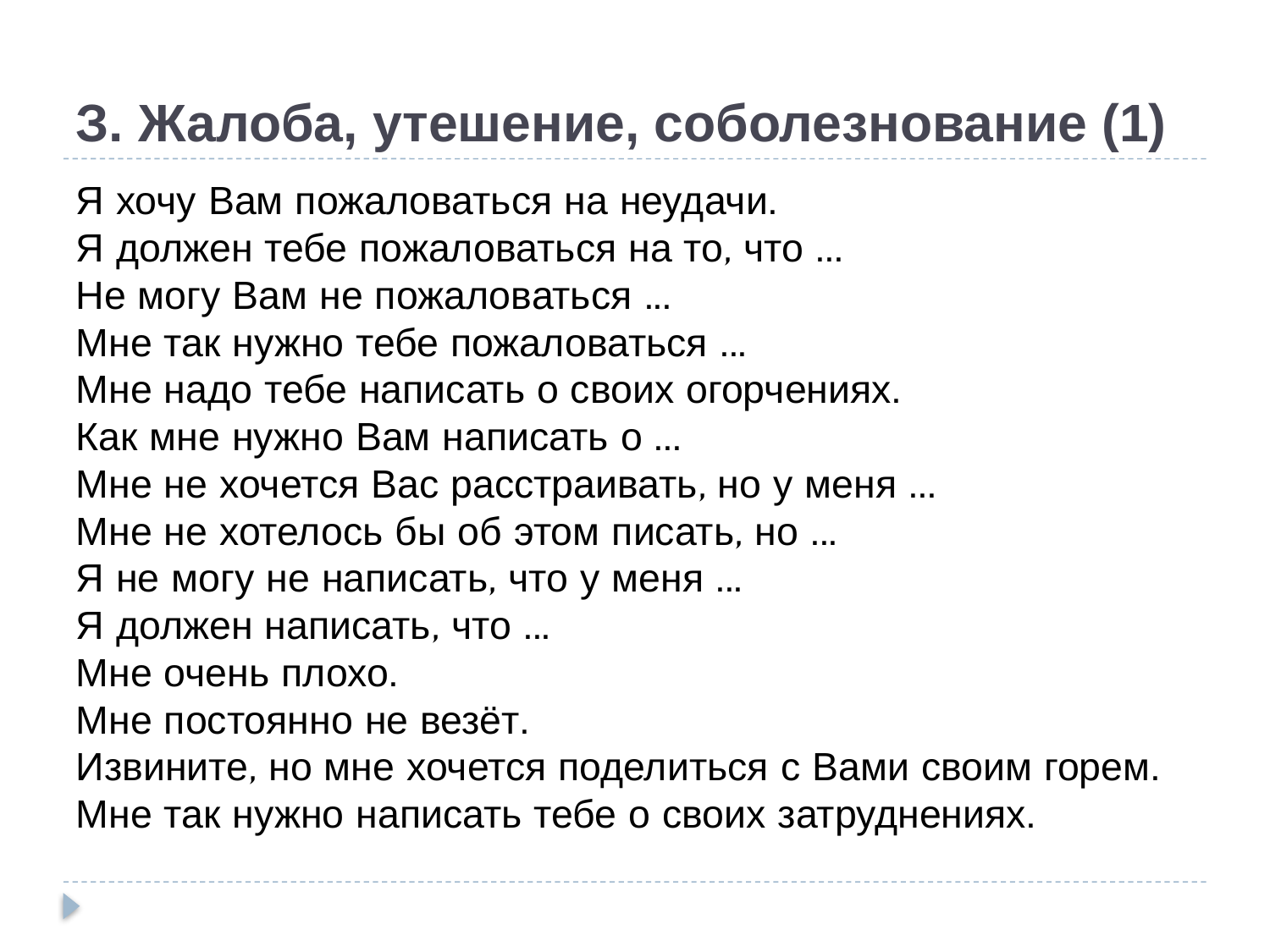

# З. Жалоба, утешение, соболезнование (1)
Я хочу Вам пожаловаться на неудачи.
Я должен тебе пожаловаться на то, что ...
Не могу Вам не пожаловаться ...
Мне так нужно тебе пожаловаться ...
Мне надо тебе написать о своих огорчениях.
Как мне нужно Вам написать о ...
Мне не хочется Вас расстраивать, но у меня ...
Мне не хотелось бы об этом писать, но ...
Я не могу не написать, что у меня ...
Я должен написать, что ...
Мне очень плохо.
Мне постоянно не везёт.
Извините, но мне хочется поделиться с Вами своим горем.
Мне так нужно написать тебе о своих затруднениях.